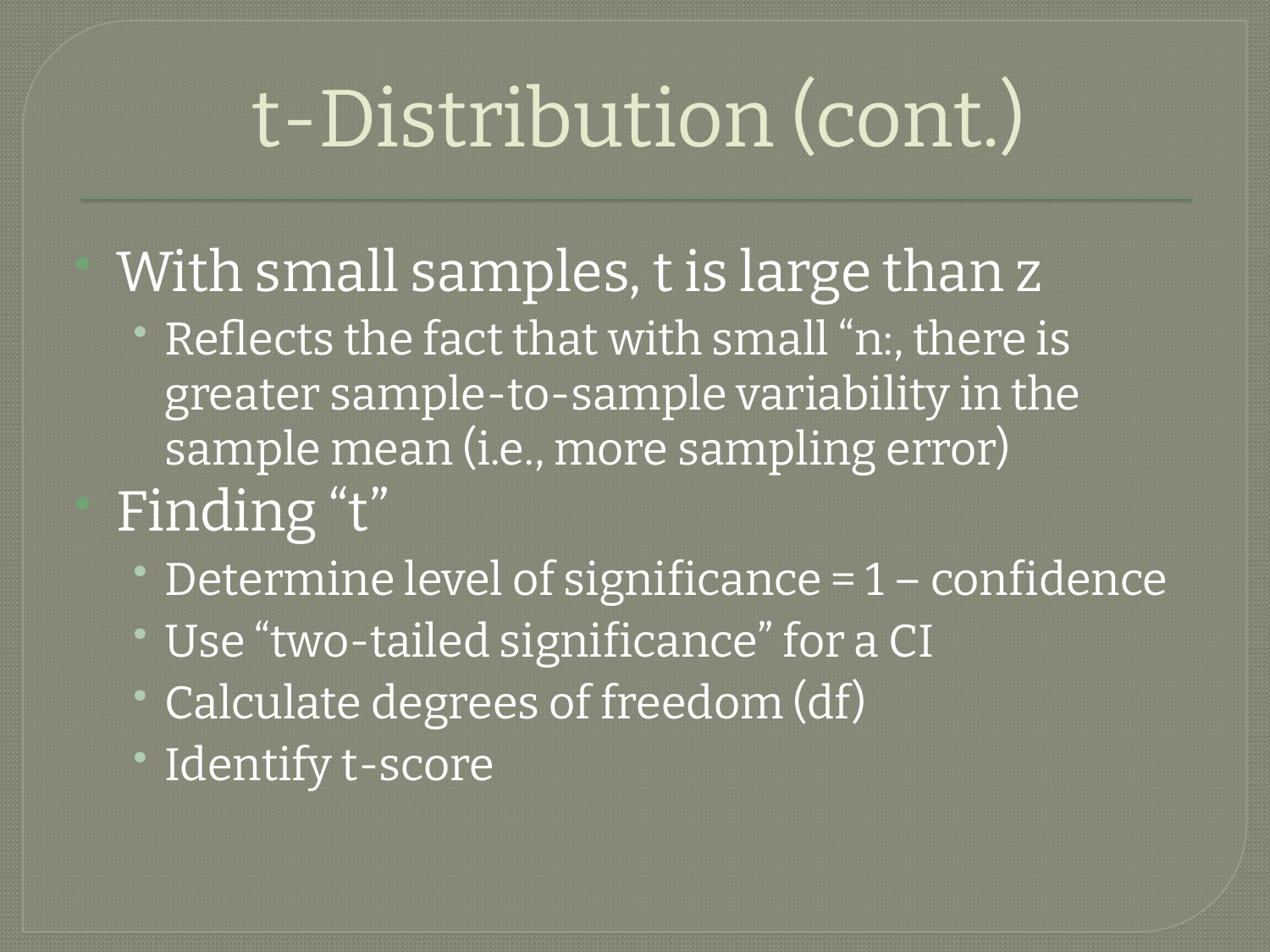

# t-Distribution (cont.)
With small samples, t is large than z
Reflects the fact that with small “n:, there is greater sample-to-sample variability in the sample mean (i.e., more sampling error)
Finding “t”
Determine level of significance = 1 – confidence
Use “two-tailed significance” for a CI
Calculate degrees of freedom (df)
Identify t-score